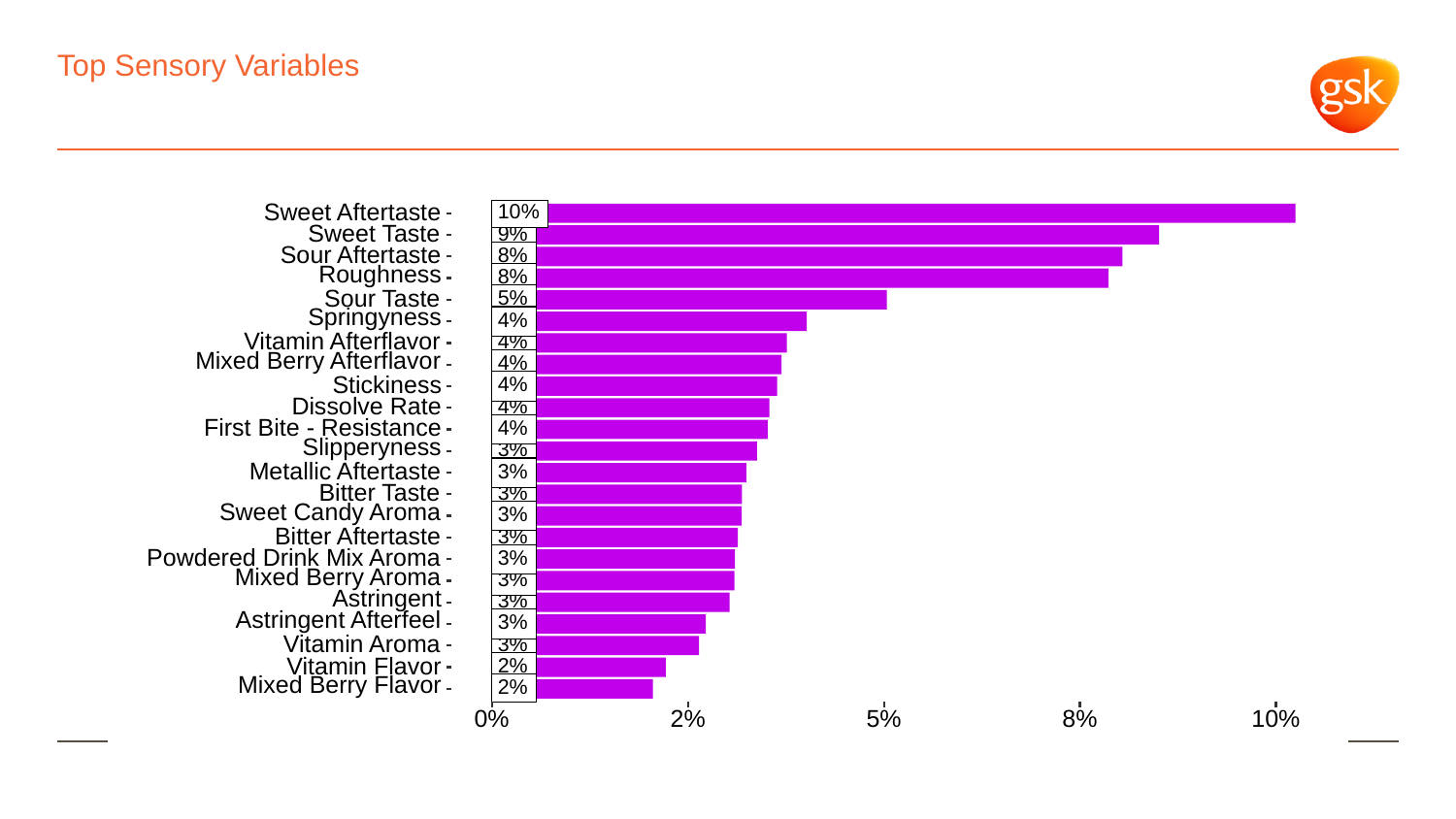

# Top Sensory Variables

Sweet Aftertaste
10%

Sweet Taste
9%

Sour Aftertaste
8%

Roughness

8%

Sour Taste
5%

Springyness

4%

Vitamin Afterflavor
4%

Mixed Berry Afterflavor

4%

Stickiness
4%

Dissolve Rate
4%

First Bite - Resistance
4%

Slipperyness

3%

Metallic Aftertaste
3%

Bitter Taste
3%

Sweet Candy Aroma

3%

Bitter Aftertaste
3%

Powdered Drink Mix Aroma
3%

Mixed Berry Aroma

3%

Astringent

3%

Astringent Afterfeel

3%

Vitamin Aroma
3%

Vitamin Flavor
2%

Mixed Berry Flavor

2%

0%
2%
5%
8%
10%